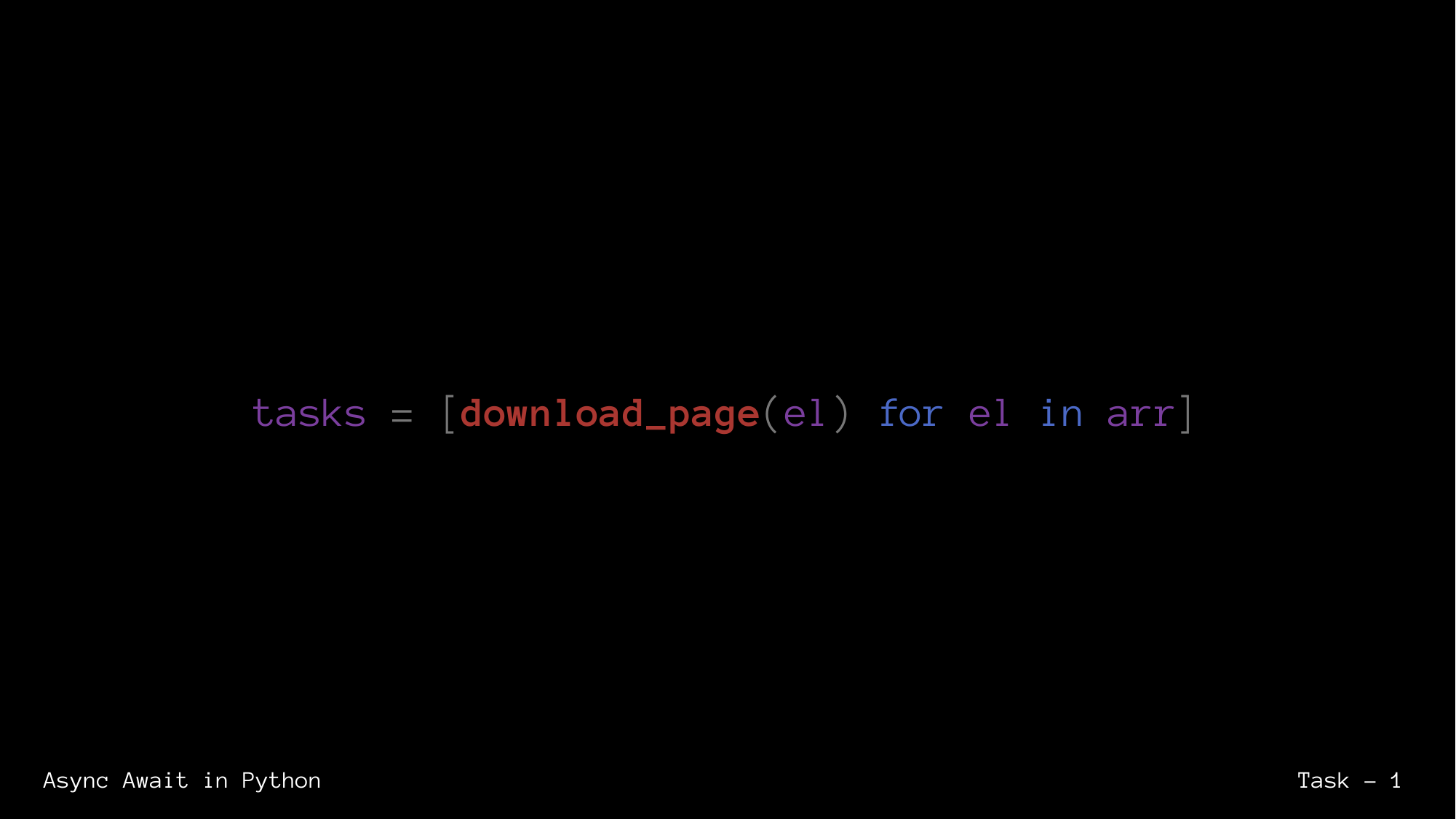

tasks = [download_page(el) for el in arr]
Async Await in Python
Task - 1